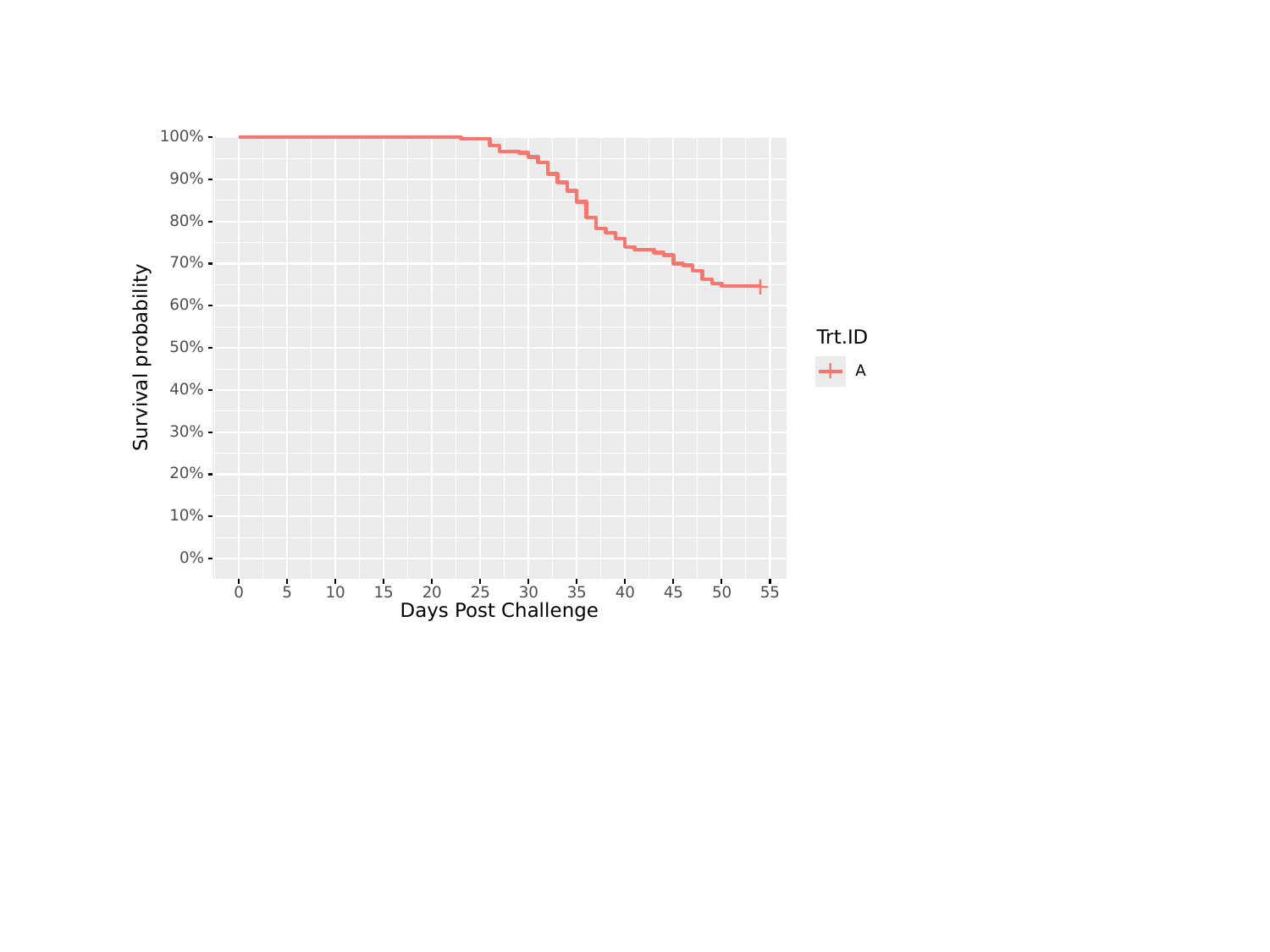

#

100%

90%

80%

70%

+

60%

Trt.ID
50%

Survival probability

+
A

40%

30%

20%

10%

0%

0
10
20
25
30
35
40
50
5
15
45
55
Days Post Challenge